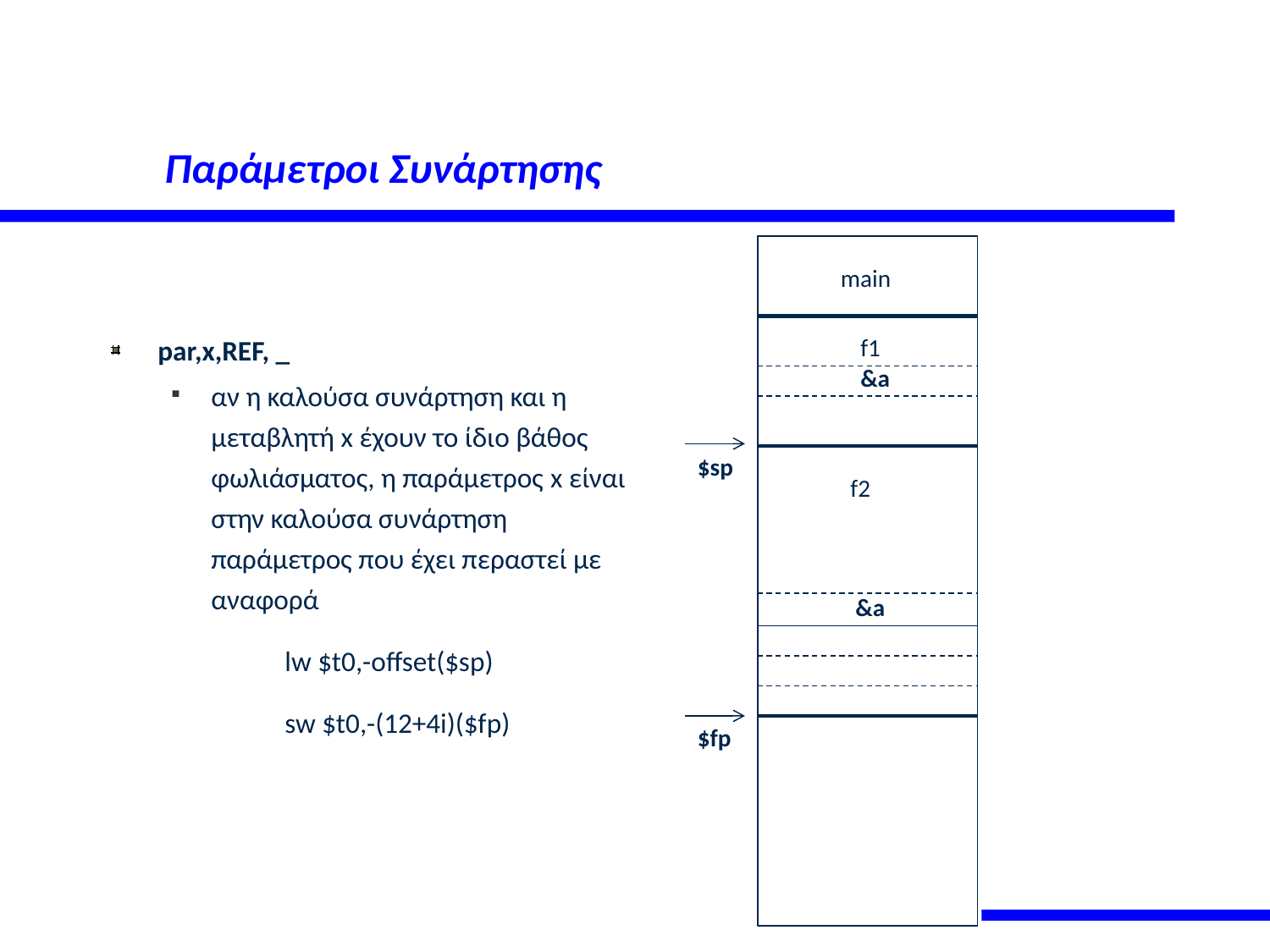

# Παράμετροι Συνάρτησης

main

par,x,REF, _
αν η καλούσα συνάρτηση και η μεταβλητή x έχουν το ίδιο βάθος φωλιάσματος, η παράμετρος x είναι στην καλούσα συνάρτηση παράμετρος που έχει περαστεί με αναφορά
		lw $t0,-offset($sp)
		sw $t0,-(12+4i)($fp)
f1
&a
$sp
f2
&a
$fp